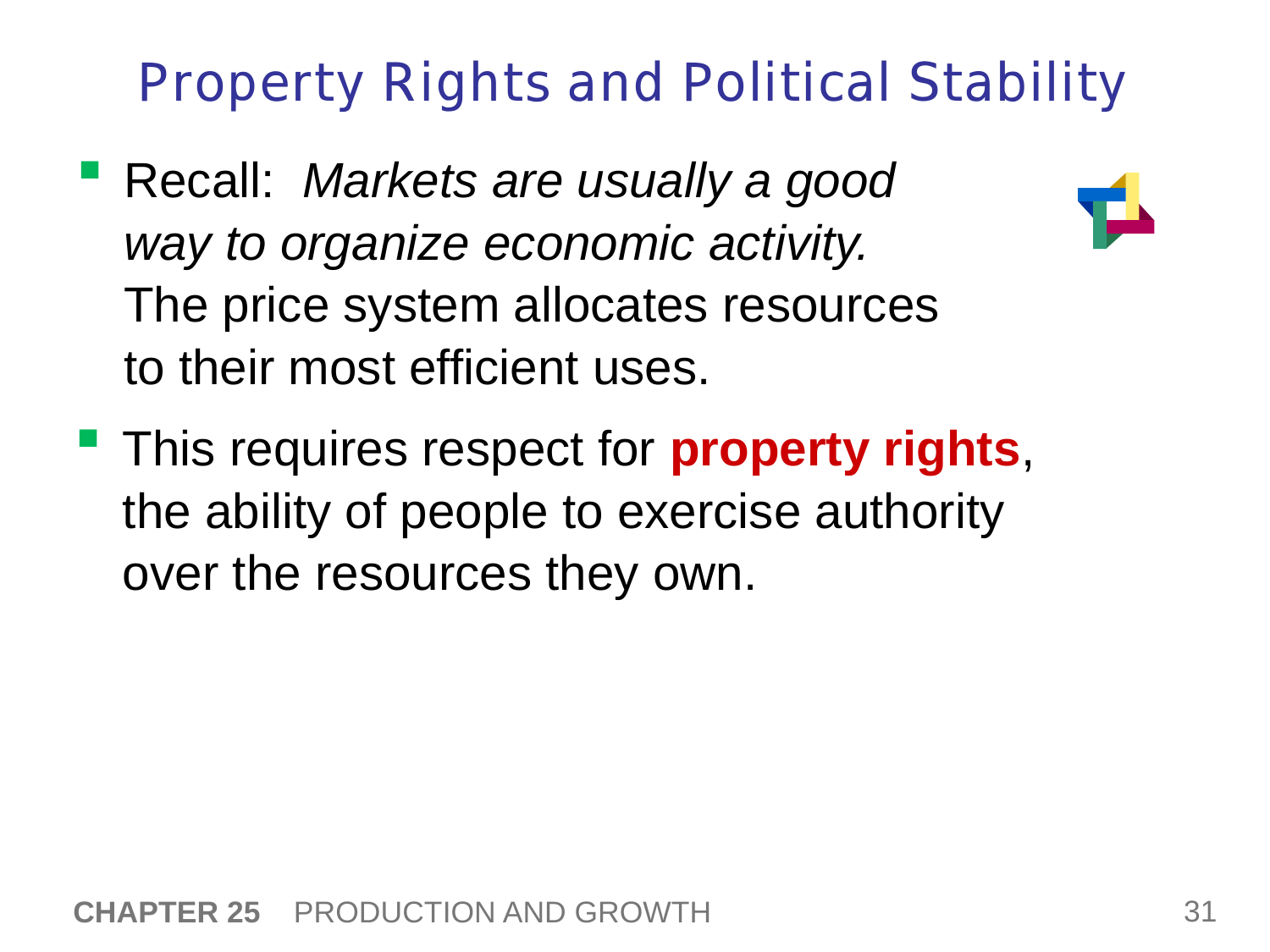

# Property Rights and Political Stability
Recall:  Markets are usually a good
way to organize economic activity.
The price system allocates resources
to their most efficient uses.

This requires respect for property rights, the ability of people to exercise authority over the resources they own.
CHAPTER 25    PRODUCTION AND GROWTH